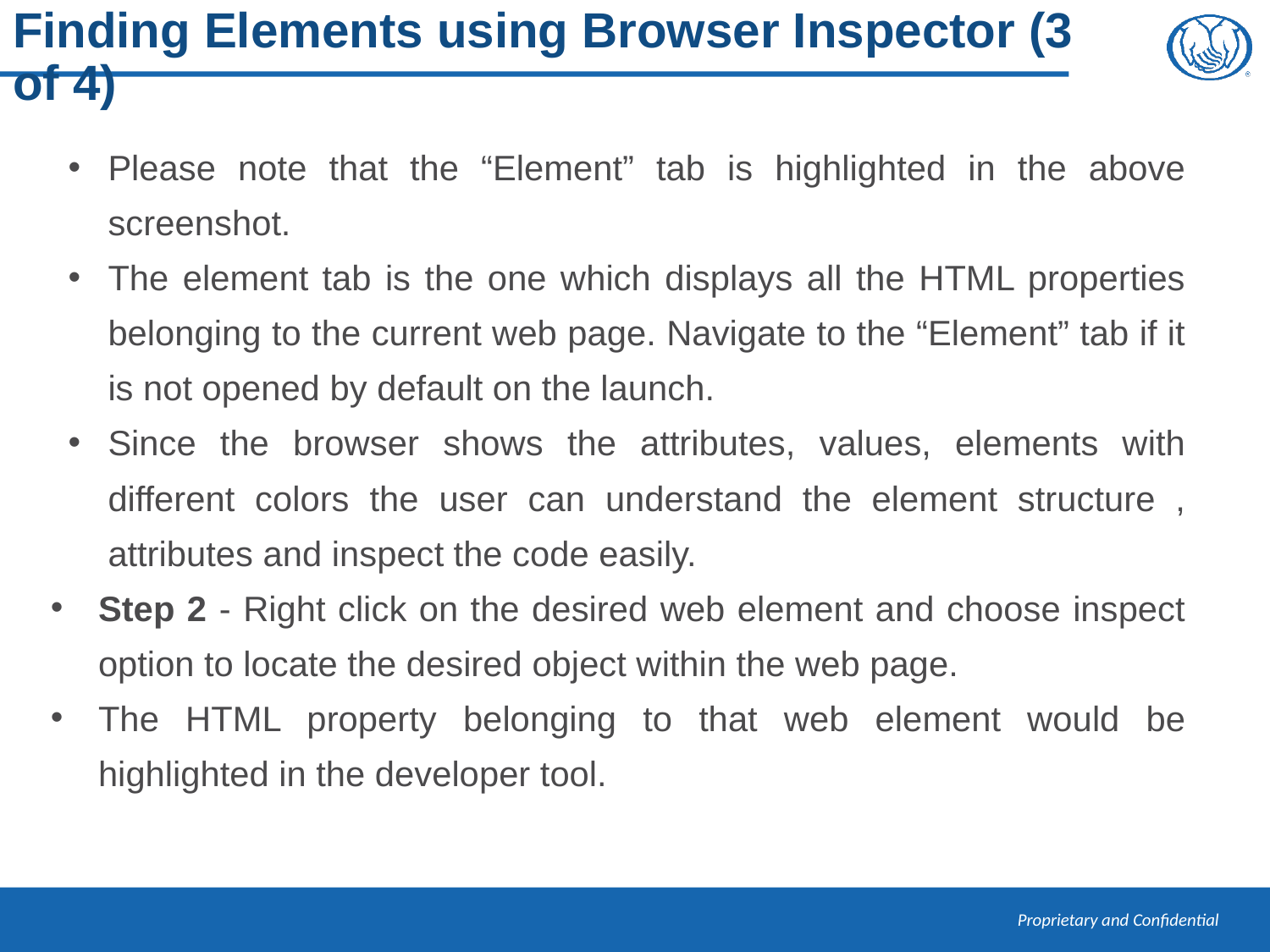

# Finding Elements using Browser Inspector (3 of 4)
Please note that the “Element” tab is highlighted in the above screenshot.
The element tab is the one which displays all the HTML properties belonging to the current web page. Navigate to the “Element” tab if it is not opened by default on the launch.
Since the browser shows the attributes, values, elements with different colors the user can understand the element structure , attributes and inspect the code easily.
Step 2 - Right click on the desired web element and choose inspect option to locate the desired object within the web page.
The HTML property belonging to that web element would be highlighted in the developer tool.